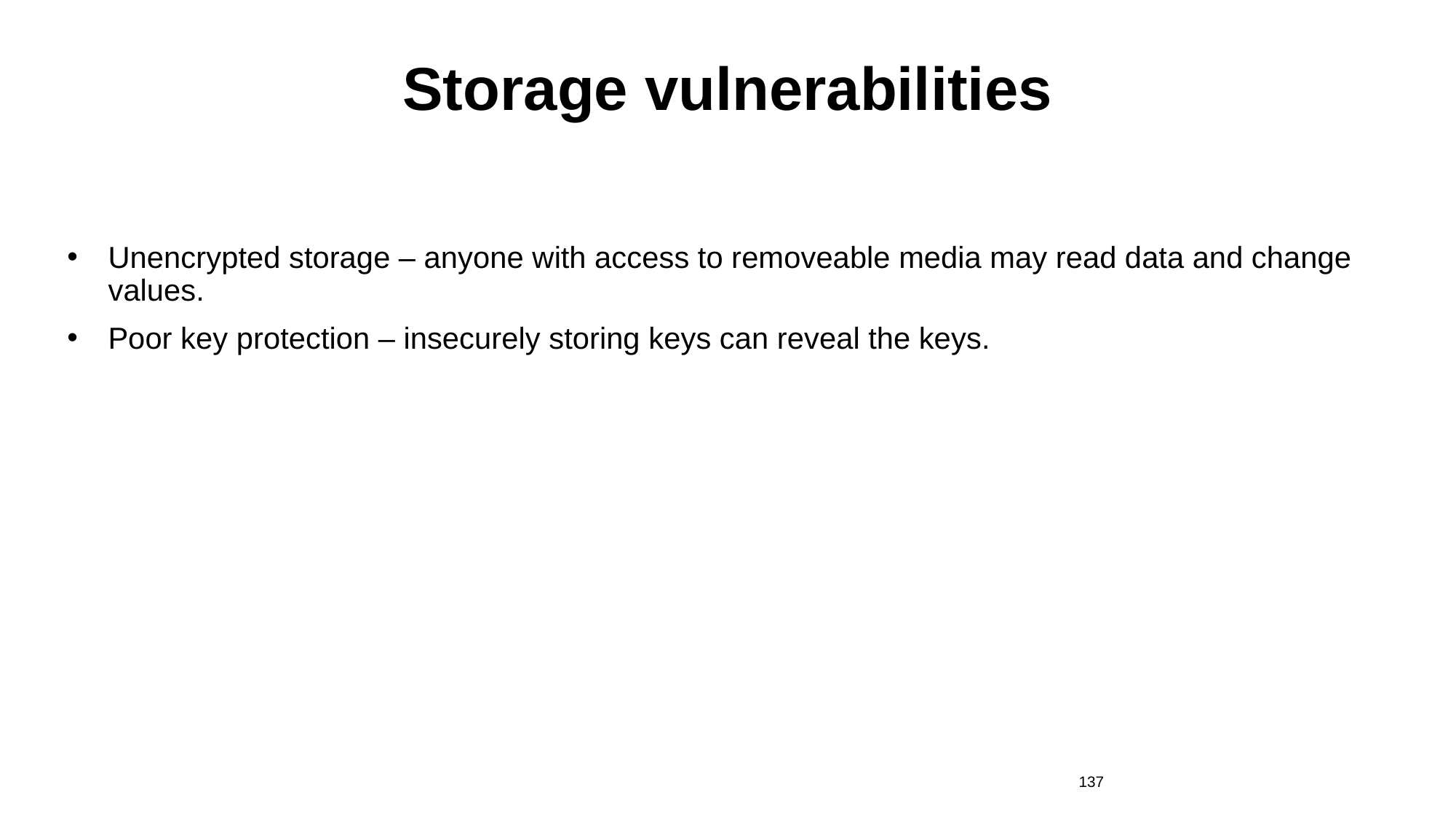

# Storage vulnerabilities

Unencrypted storage – anyone with access to removeable media may read data and change values.
Poor key protection – insecurely storing keys can reveal the keys.

137